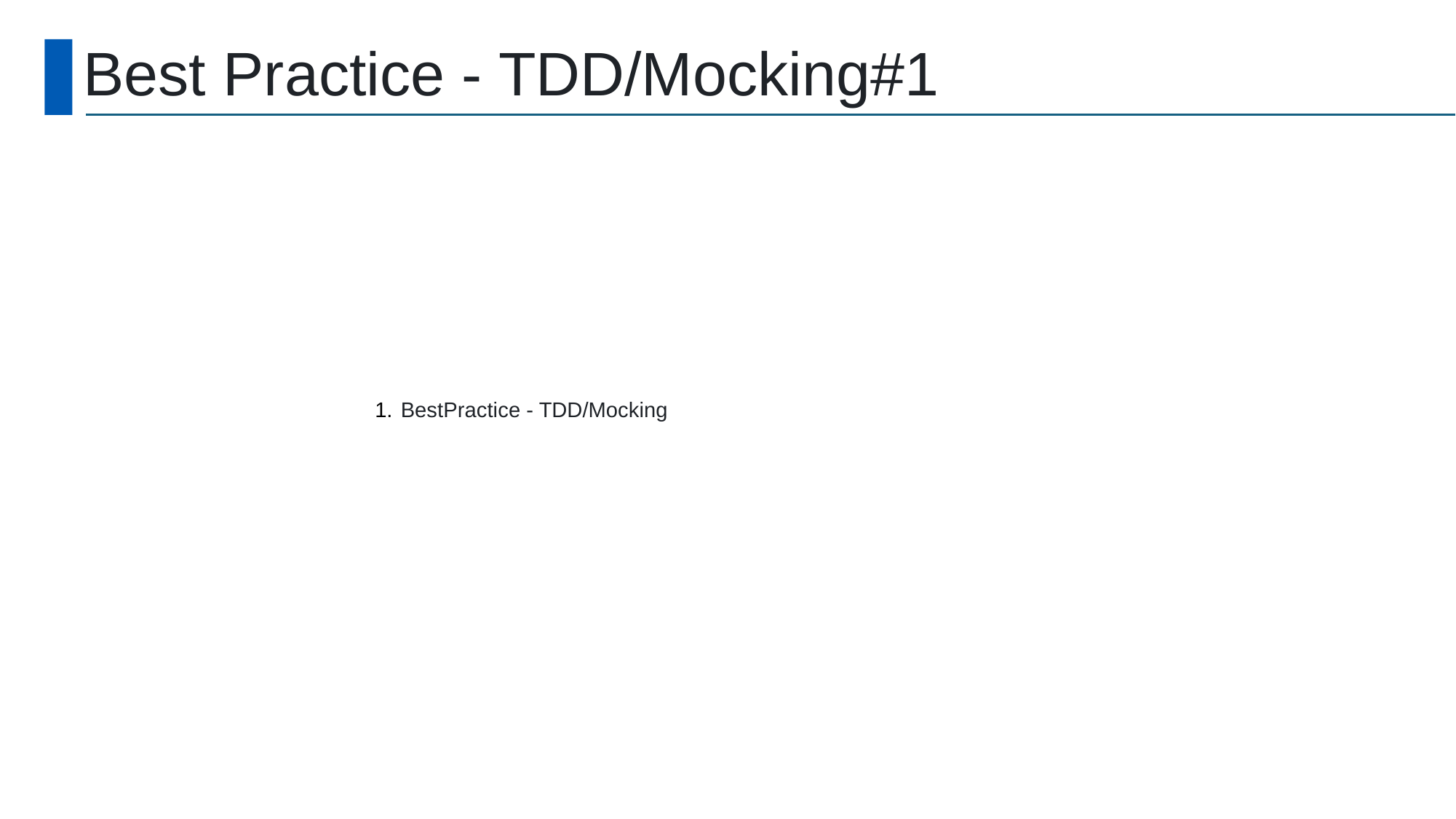

# Best Practice - TDD/Mocking#1
BestPractice - TDD/Mocking